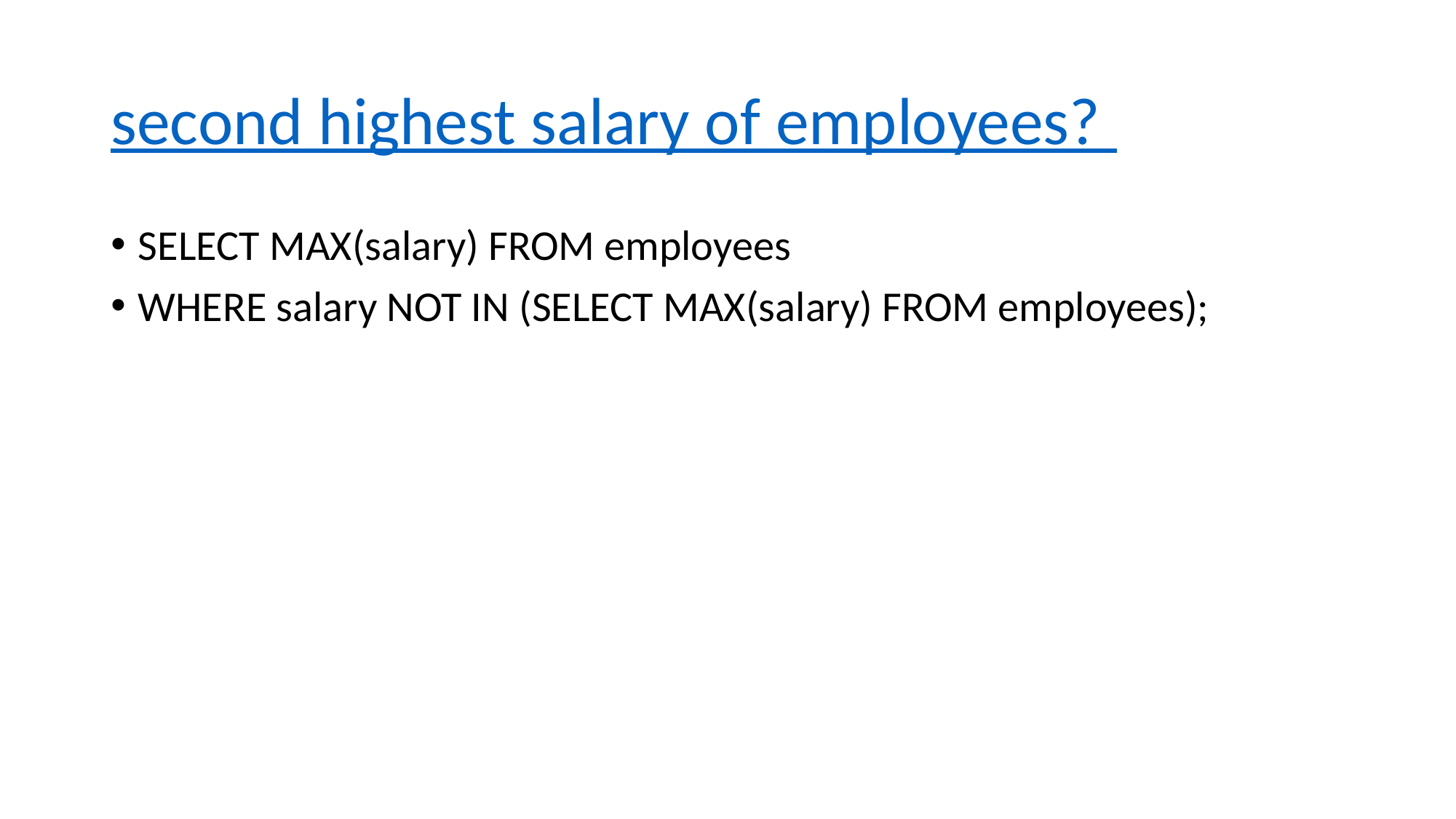

# second highest salary of employees?
SELECT MAX(salary) FROM employees
WHERE salary NOT IN (SELECT MAX(salary) FROM employees);